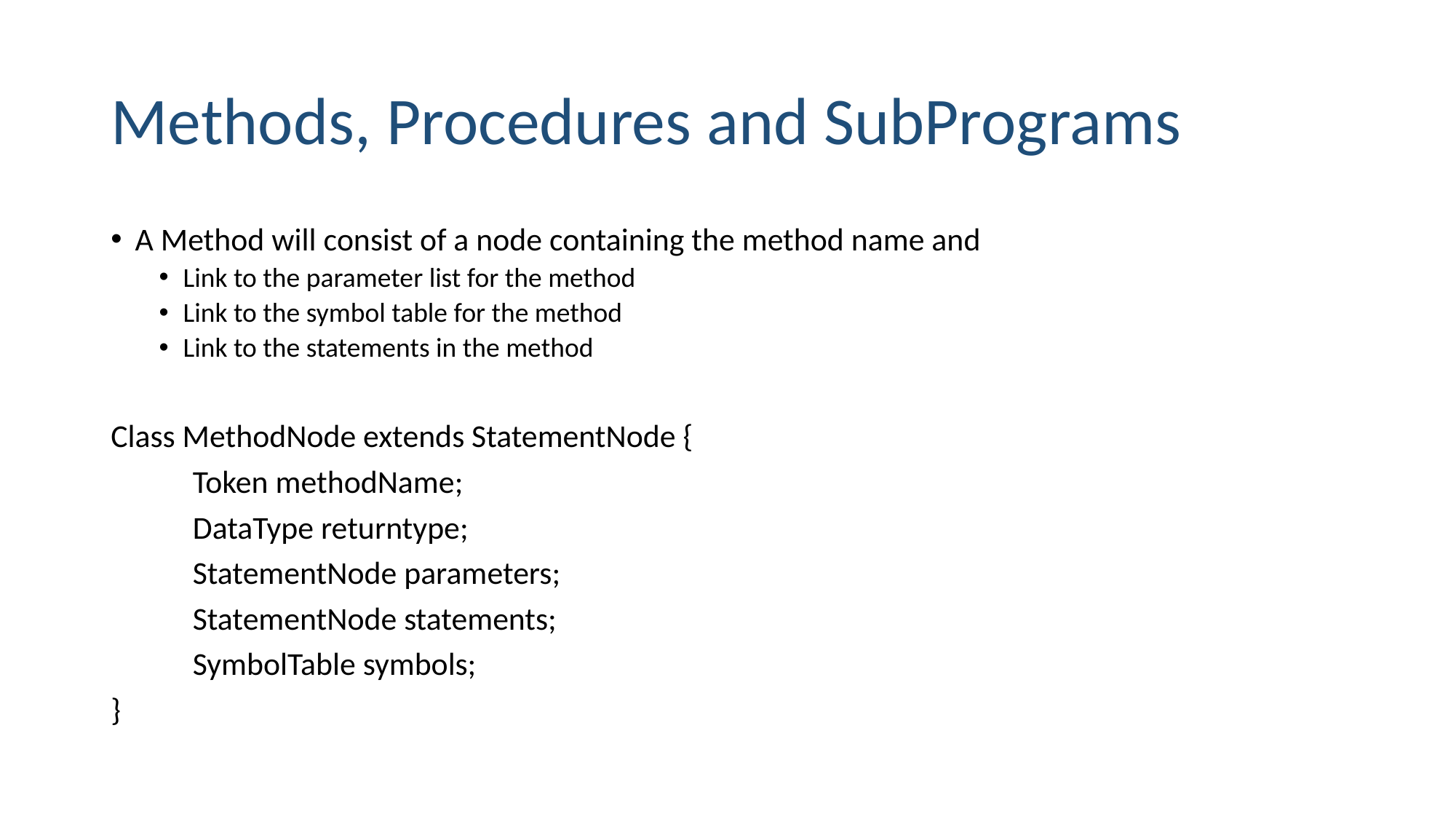

# Methods, Procedures and SubPrograms
A Method will consist of a node containing the method name and
Link to the parameter list for the method
Link to the symbol table for the method
Link to the statements in the method

Class MethodNode extends StatementNode {
	Token methodName;
	DataType returntype;
	StatementNode parameters;
	StatementNode statements;
	SymbolTable symbols;
}